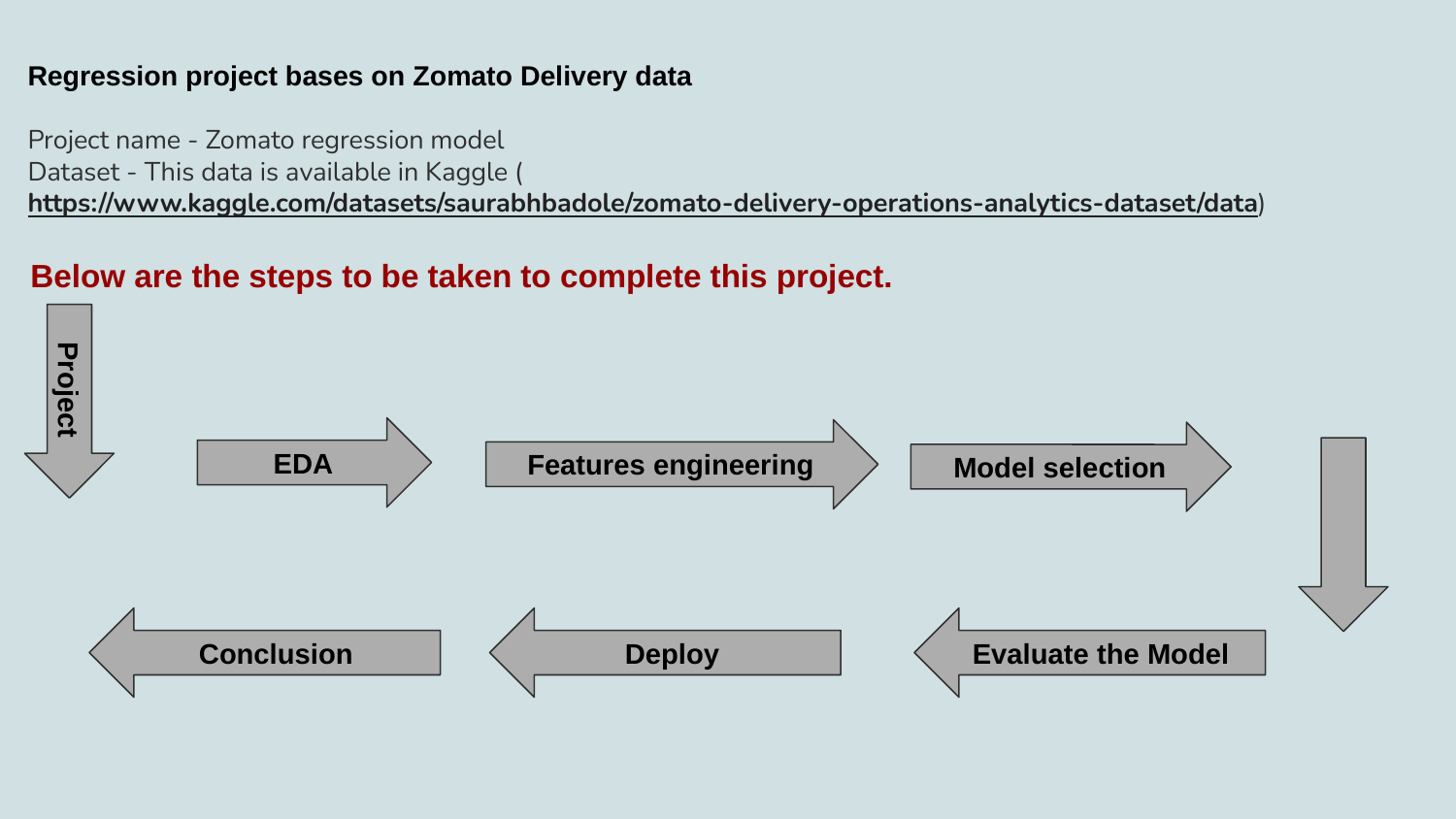

Regression project bases on Zomato Delivery data

Project name - Zomato regression model
Dataset - This data is available in Kaggle (https://www.kaggle.com/datasets/saurabhbadole/zomato-delivery-operations-analytics-dataset/data)

Below are the steps to be taken to complete this project.
Project
EDA
Features engineering
Model selection

Conclusion
Deploy
Evaluate the Model